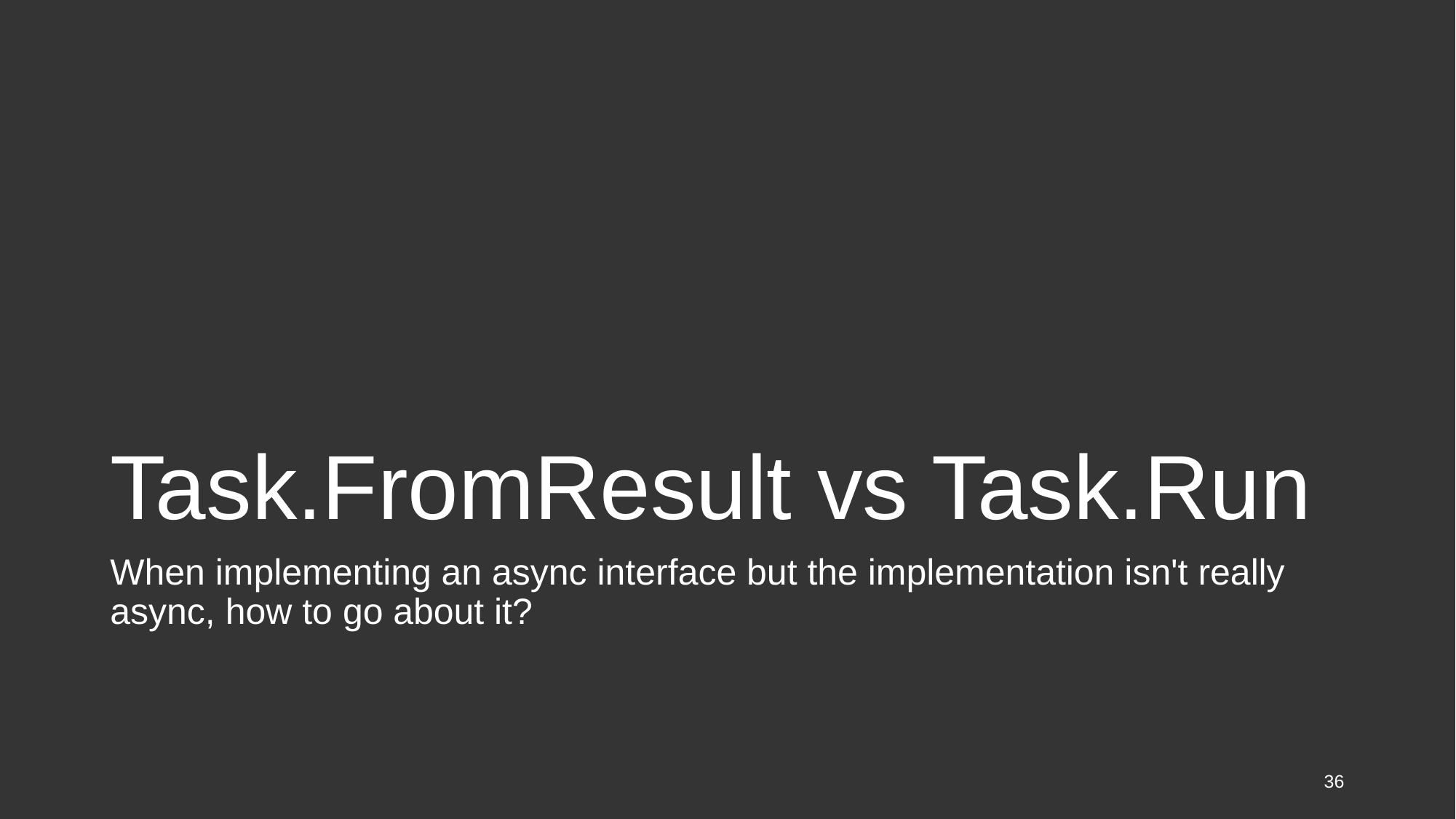

# Task.FromResult vs Task.Run
When implementing an async interface but the implementation isn't really async, how to go about it?
36